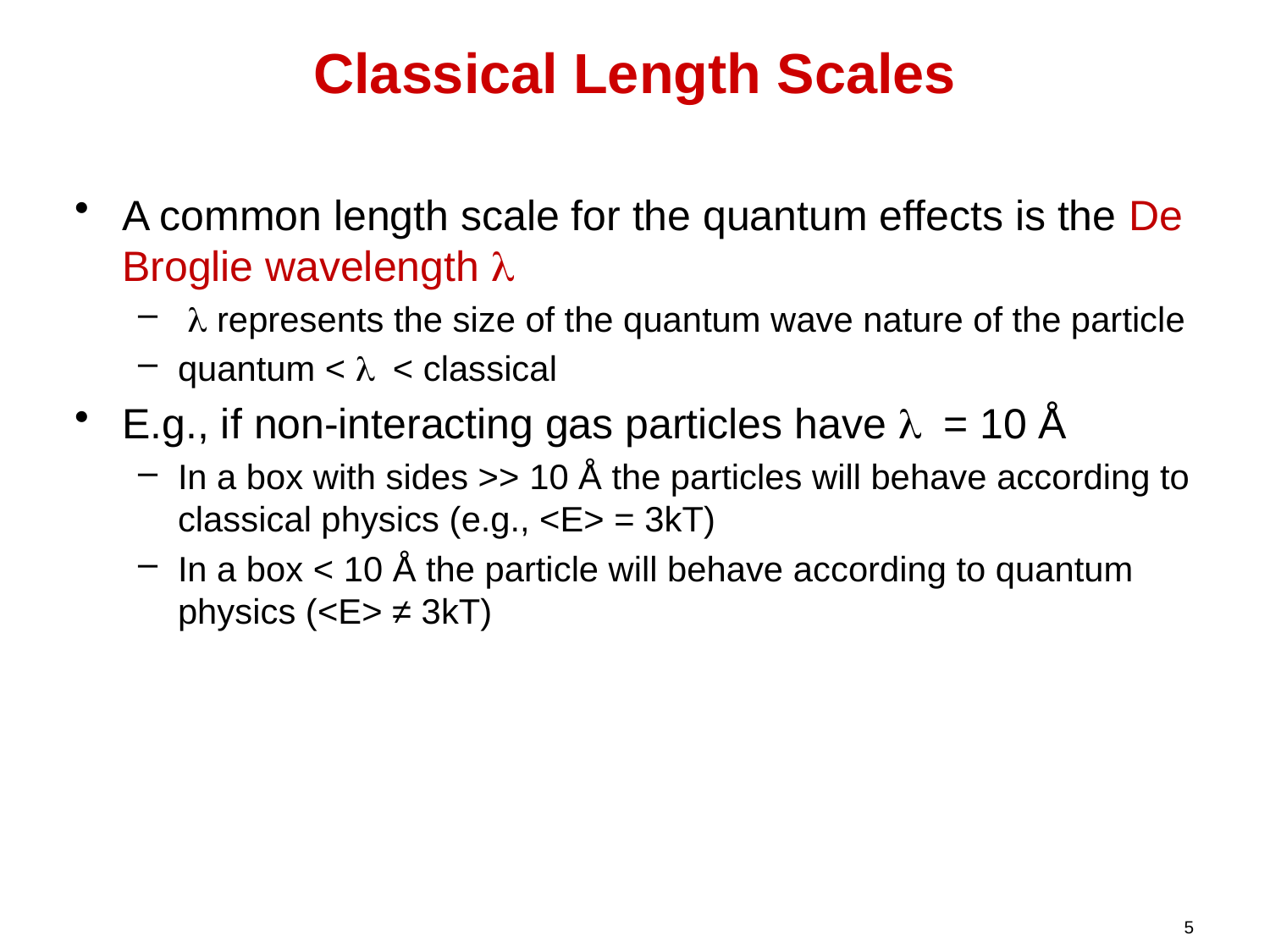

# Classical Length Scales
A common length scale for the quantum effects is the De Broglie wavelength λ
 λ represents the size of the quantum wave nature of the particle
quantum < λ < classical
E.g., if non-interacting gas particles have λ = 10 Å
In a box with sides >> 10 Å the particles will behave according to classical physics (e.g., <E> = 3kT)
In a box < 10 Å the particle will behave according to quantum physics (<E> ≠ 3kT)

5